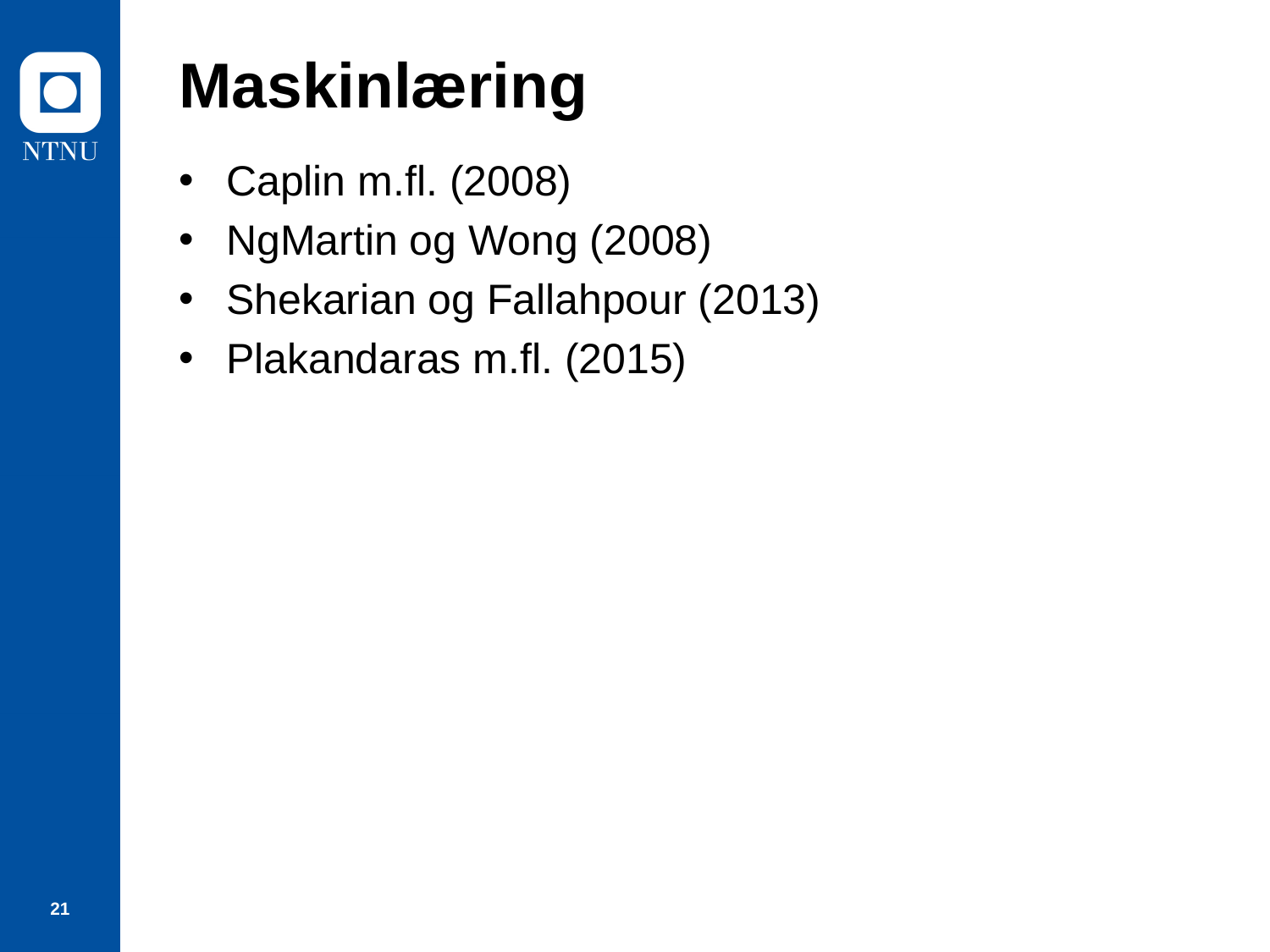

# Maskinlæring
Caplin m.fl. (2008)
NgMartin og Wong (2008)
Shekarian og Fallahpour (2013)
Plakandaras m.fl. (2015)